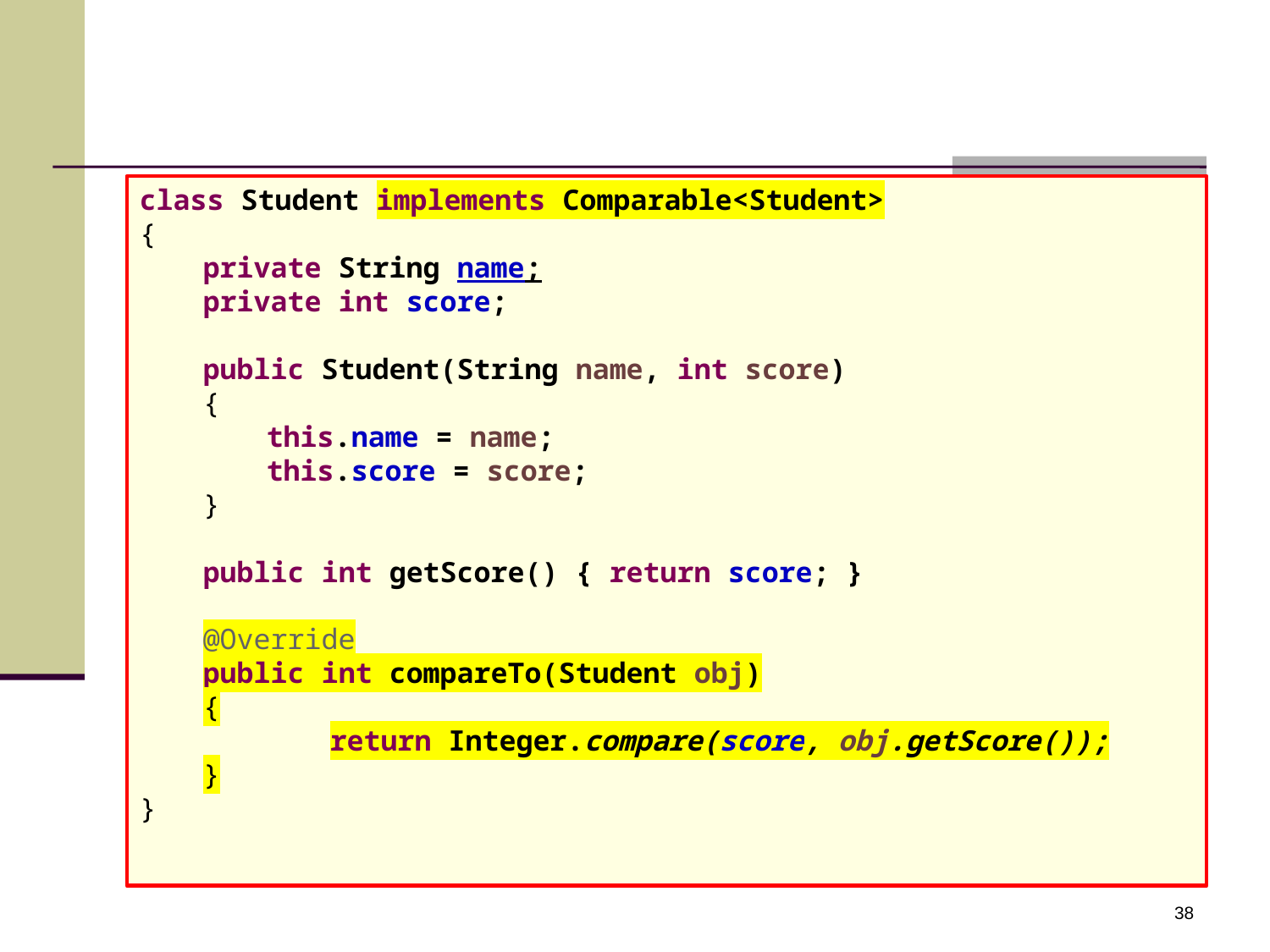

#

class Student implements Comparable<Student>
{
private String name;
private int score;

public Student(String name, int score)
{
this.name = name;
this.score = score;
}

public int getScore() { return score; }

@Override
public int compareTo(Student obj)
{
	return Integer.compare(score, obj.getScore());
}
}
38